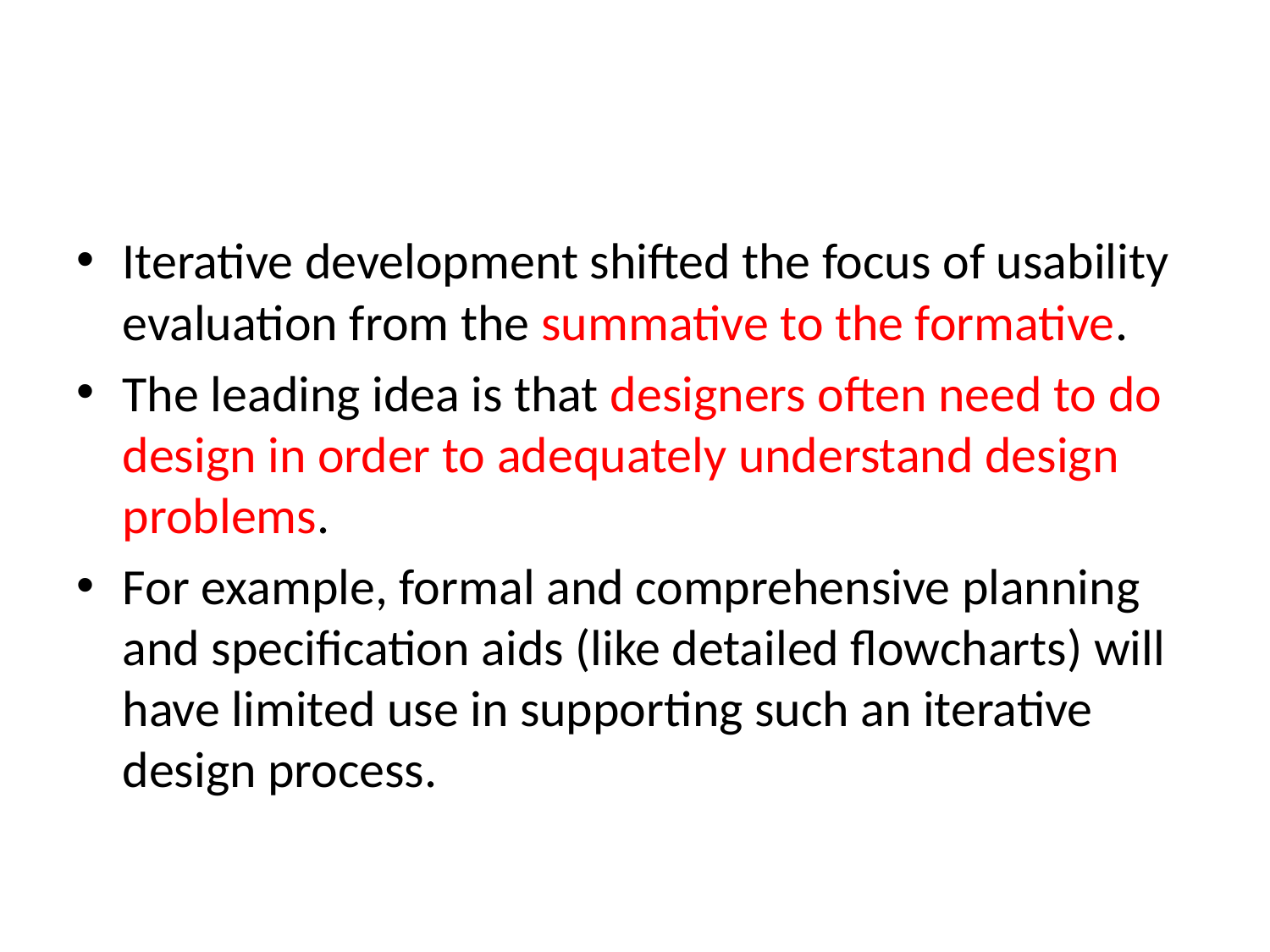

#
Iterative development shifted the focus of usability evaluation from the summative to the formative.
The leading idea is that designers often need to do design in order to adequately understand design problems.
For example, formal and comprehensive planning and specification aids (like detailed flowcharts) will have limited use in supporting such an iterative design process.